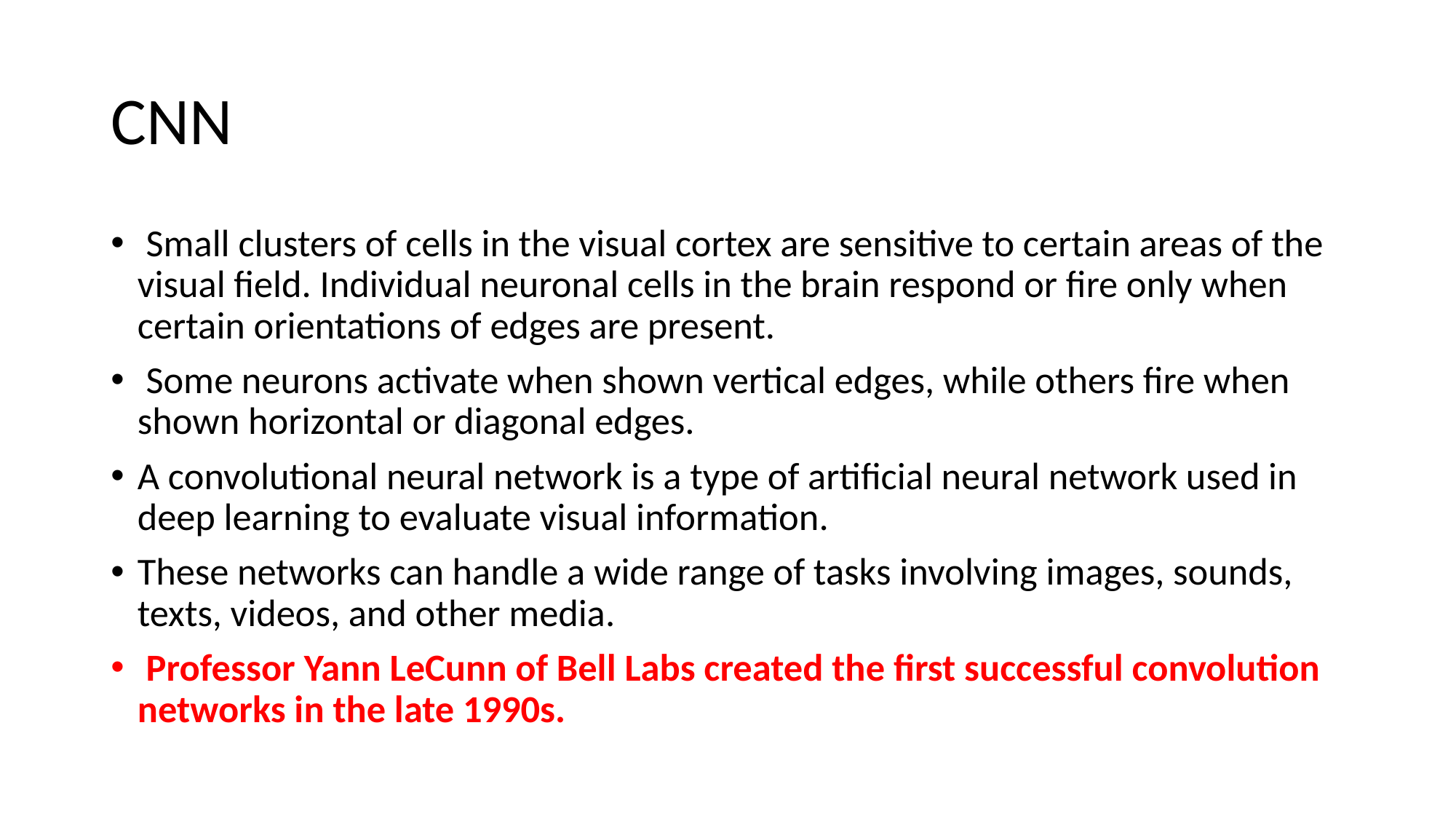

# CNN
 Small clusters of cells in the visual cortex are sensitive to certain areas of the visual field. Individual neuronal cells in the brain respond or fire only when certain orientations of edges are present.
 Some neurons activate when shown vertical edges, while others fire when shown horizontal or diagonal edges.
A convolutional neural network is a type of artificial neural network used in deep learning to evaluate visual information.
These networks can handle a wide range of tasks involving images, sounds, texts, videos, and other media.
 Professor Yann LeCunn of Bell Labs created the first successful convolution networks in the late 1990s.